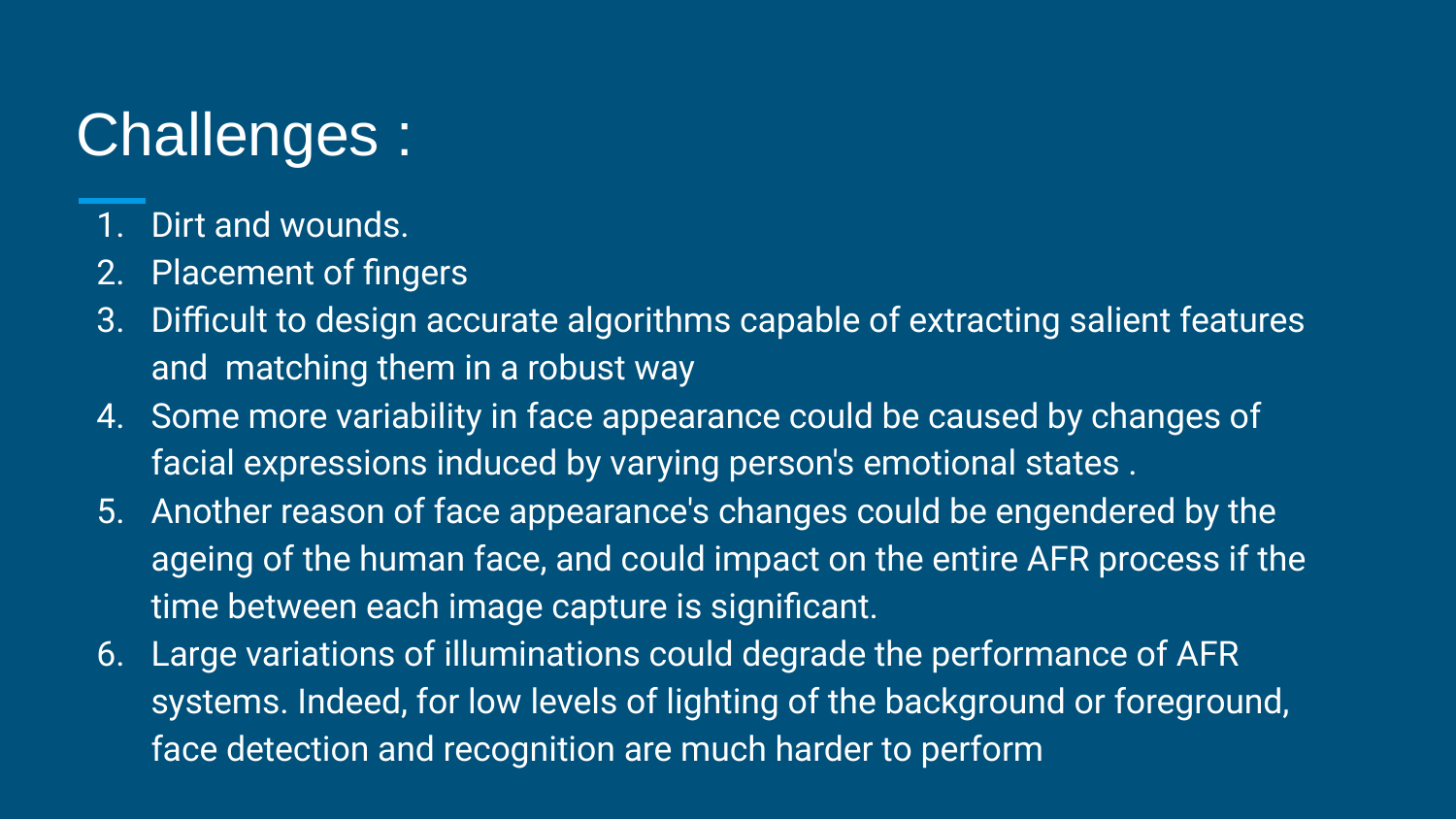

# Challenges :
Dirt and wounds.
Placement of fingers
Difficult to design accurate algorithms capable of extracting salient features and  matching them in a robust way
Some more variability in face appearance could be caused by changes of facial expressions induced by varying person's emotional states .
Another reason of face appearance's changes could be engendered by the ageing of the human face, and could impact on the entire AFR process if the time between each image capture is significant.
Large variations of illuminations could degrade the performance of AFR systems. Indeed, for low levels of lighting of the background or foreground, face detection and recognition are much harder to perform